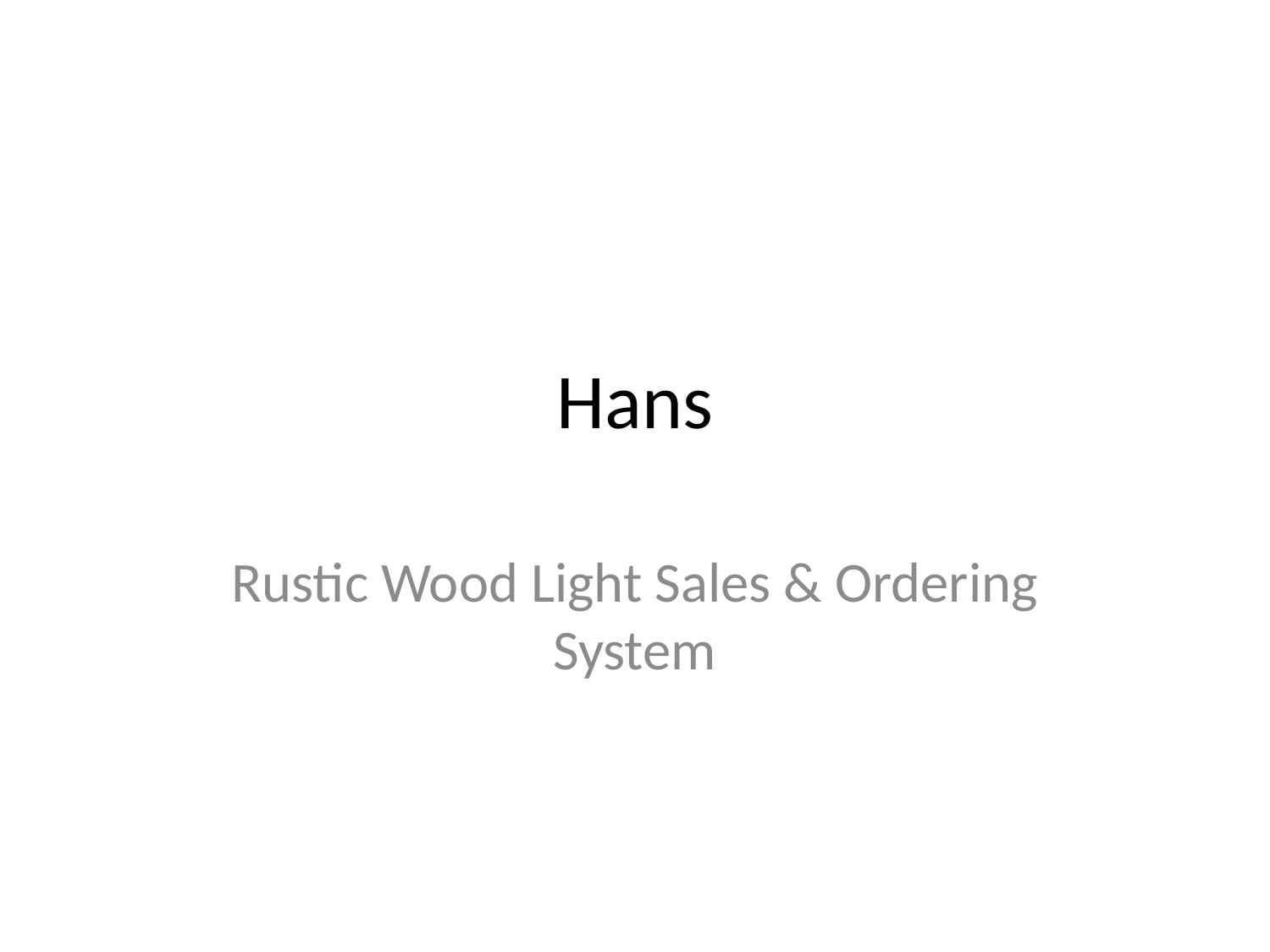

# Hans
Rustic Wood Light Sales & Ordering System